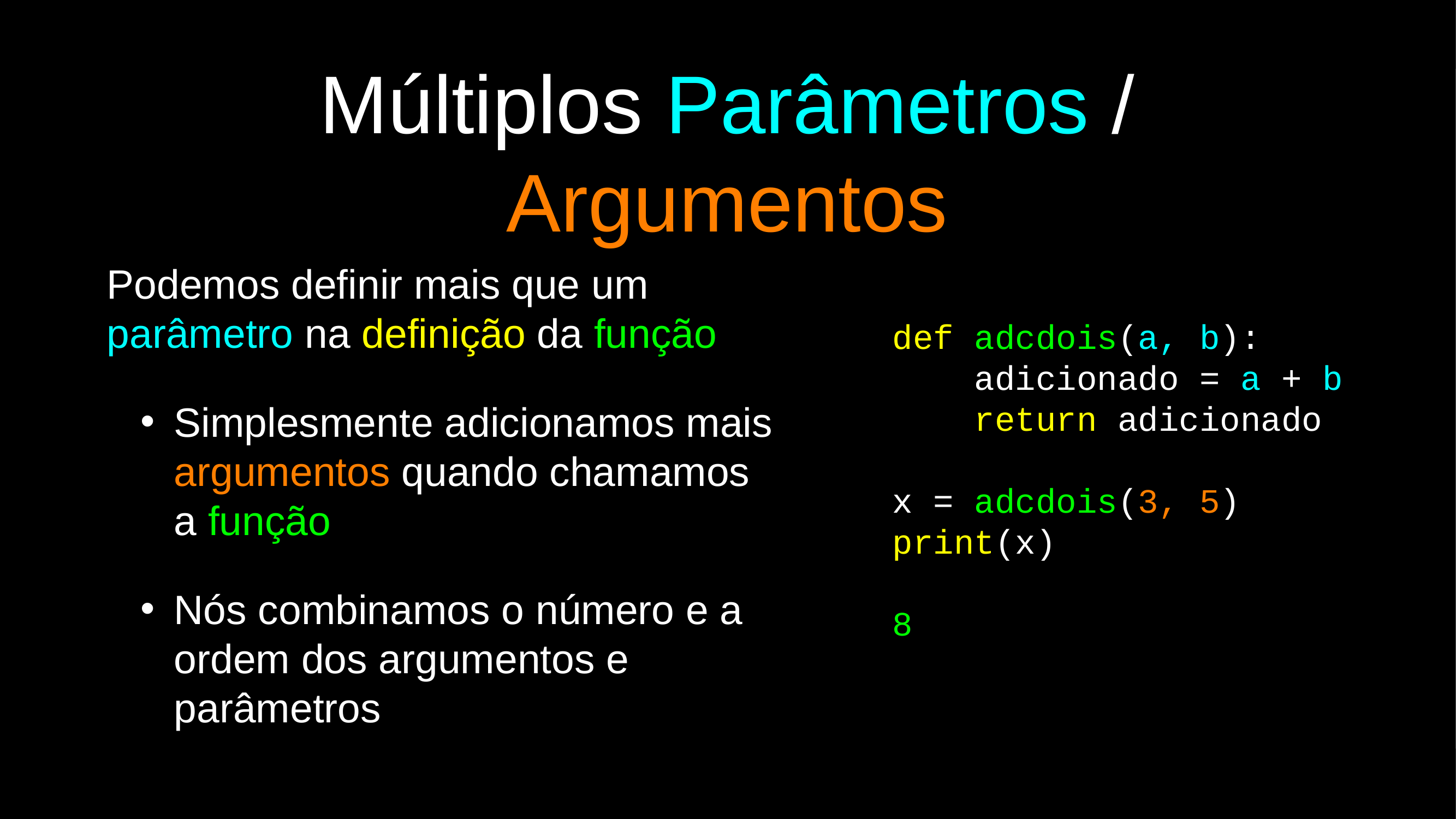

Múltiplos Parâmetros / Argumentos
Podemos definir mais que um parâmetro na definição da função
Simplesmente adicionamos mais argumentos quando chamamos a função
Nós combinamos o número e a ordem dos argumentos e parâmetros
def adcdois(a, b):
    adicionado = a + b
    return adicionado

x = adcdois(3, 5)
print(x)

8